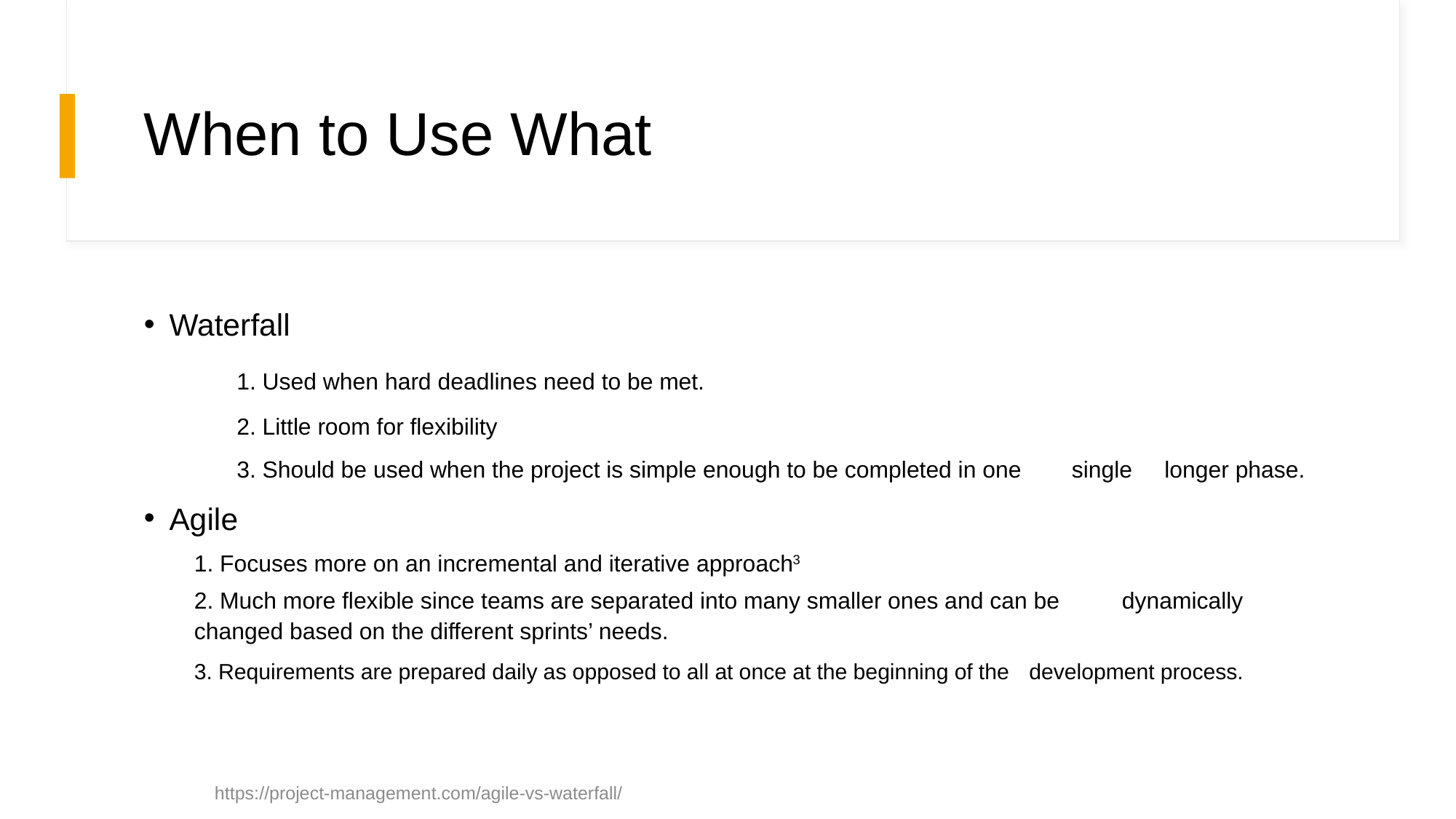

# When to Use What
Waterfall
	1. Used when hard deadlines need to be met.
	2. Little room for flexibility
	3. Should be used when the project is simple enough to be completed in one   	single 	longer phase.
Agile
	1. Focuses more on an incremental and iterative approach3
	2. Much more flexible since teams are separated into many smaller ones and can be 	dynamically changed based on the different sprints’ needs.
	3. Requirements are prepared daily as opposed to all at once at the beginning of the 	development process.

https://project-management.com/agile-vs-waterfall/